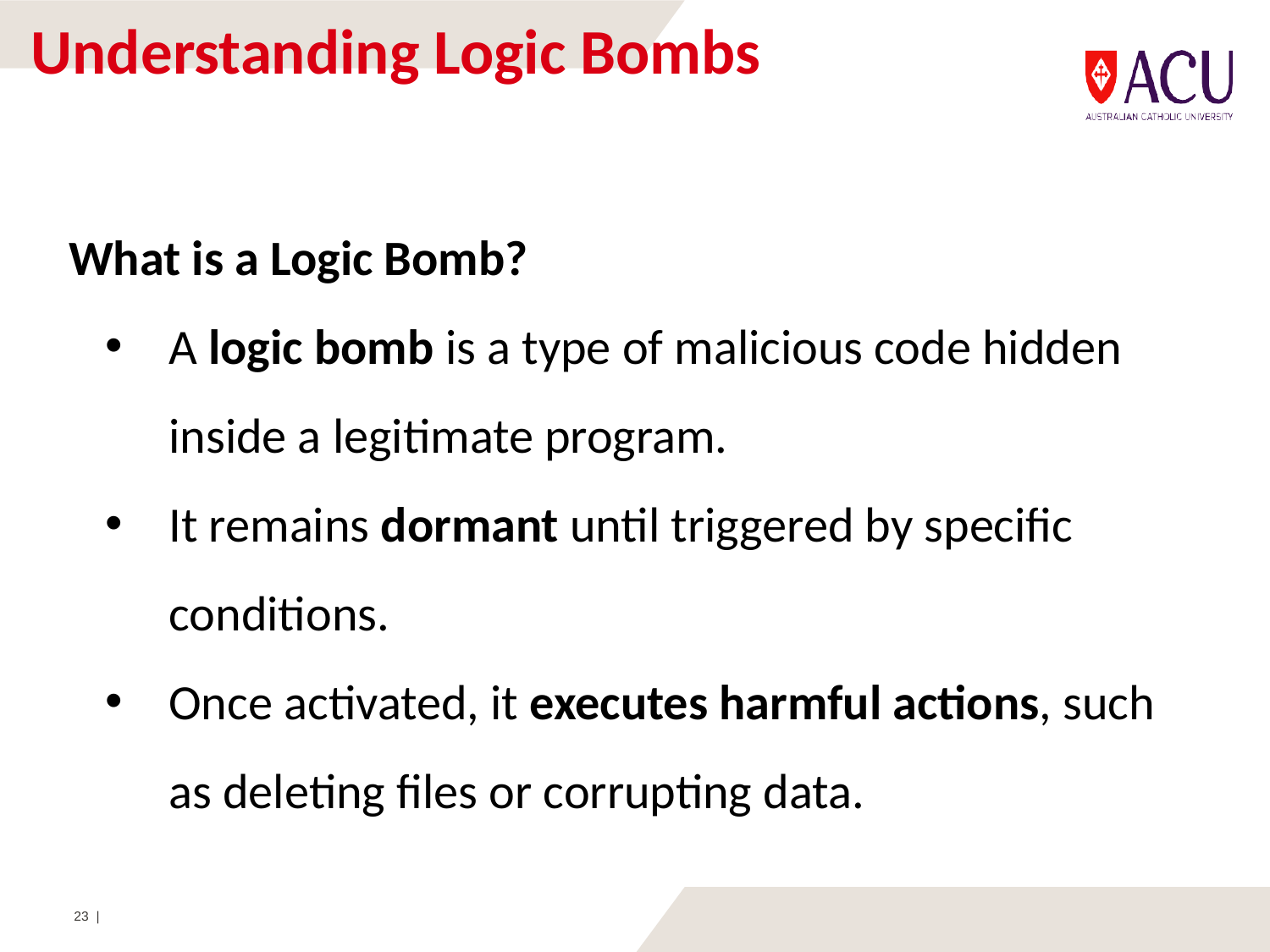

# Understanding Logic Bombs
What is a Logic Bomb?
A logic bomb is a type of malicious code hidden inside a legitimate program.
It remains dormant until triggered by specific conditions.
Once activated, it executes harmful actions, such as deleting files or corrupting data.
23 |